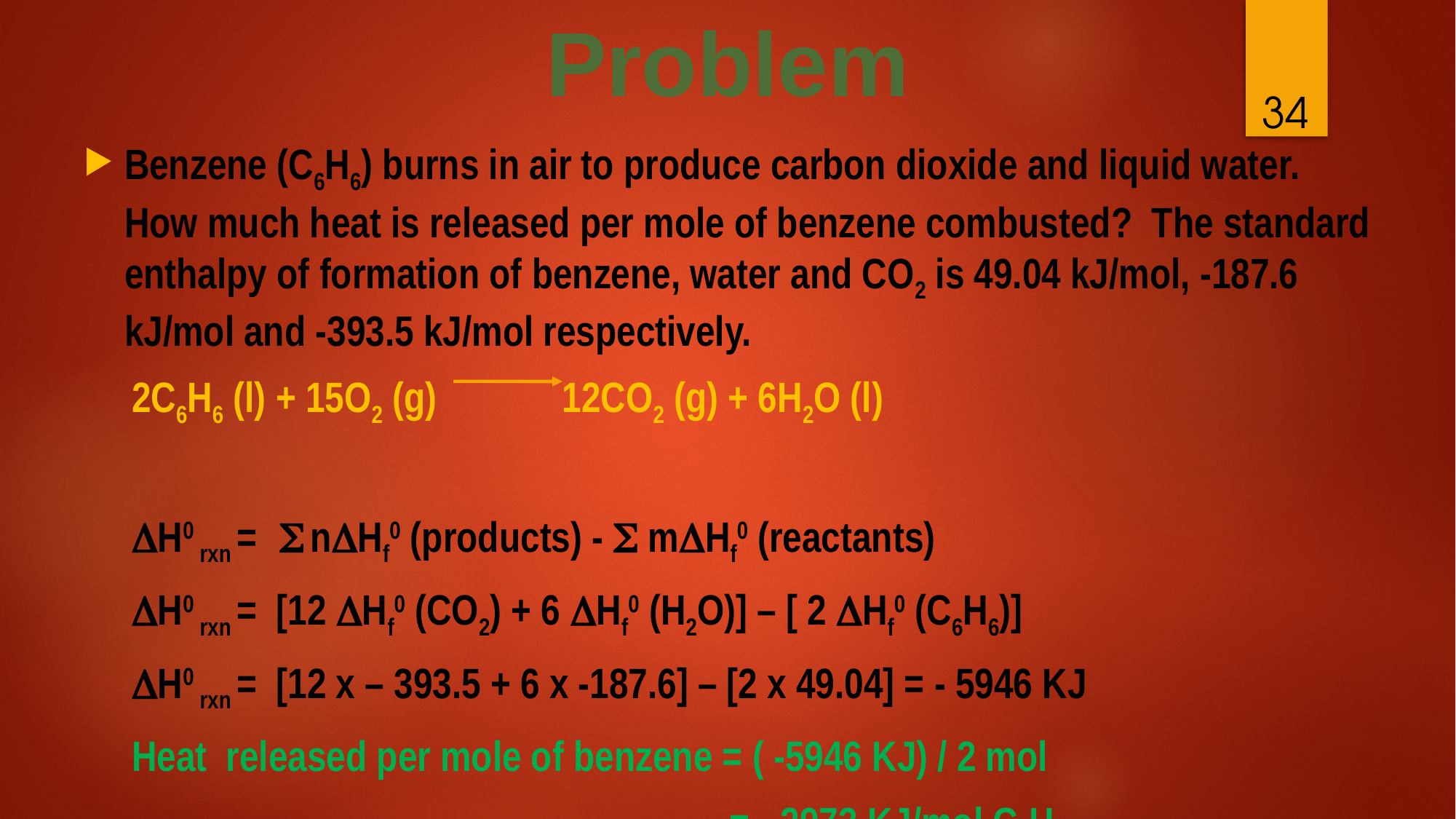

Problem
34
Benzene (C6H6) burns in air to produce carbon dioxide and liquid water.  How much heat is released per mole of benzene combusted?  The standard enthalpy of formation of benzene, water and CO2 is 49.04 kJ/mol, -187.6 kJ/mol and -393.5 kJ/mol respectively.
     2C6H6 (l) + 15O2 (g)             12CO2 (g) + 6H2O (l)

     ΔH0 rxn =    Σ nΔHf0 (products) - Σ mΔHf0 (reactants)
     ΔH0 rxn =  [12 ΔHf0 (CO2) + 6 ΔHf0 (H2O)] – [ 2 ΔHf0 (C6H6)]
     ΔH0 rxn =  [12 x – 393.5 + 6 x -187.6] – [2 x 49.04] = - 5946 KJ
     Heat  released per mole of benzene = ( -5946 KJ) / 2 mol
                                                                   = - 2973 KJ/mol C6H6